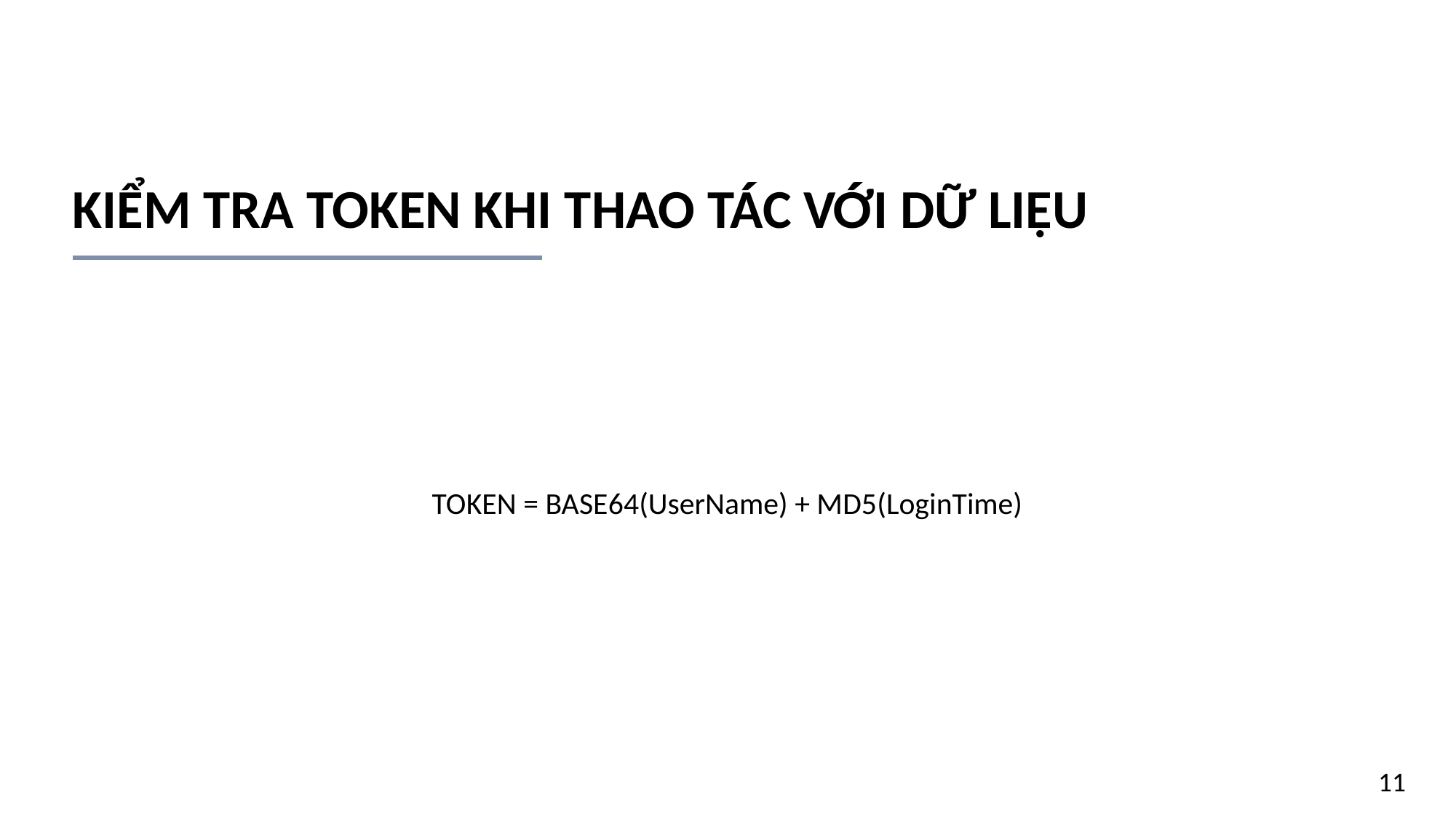

# Kiểm tra token khi thao tác với dữ liệu
TOKEN = BASE64(UserName) + MD5(LoginTime)
11